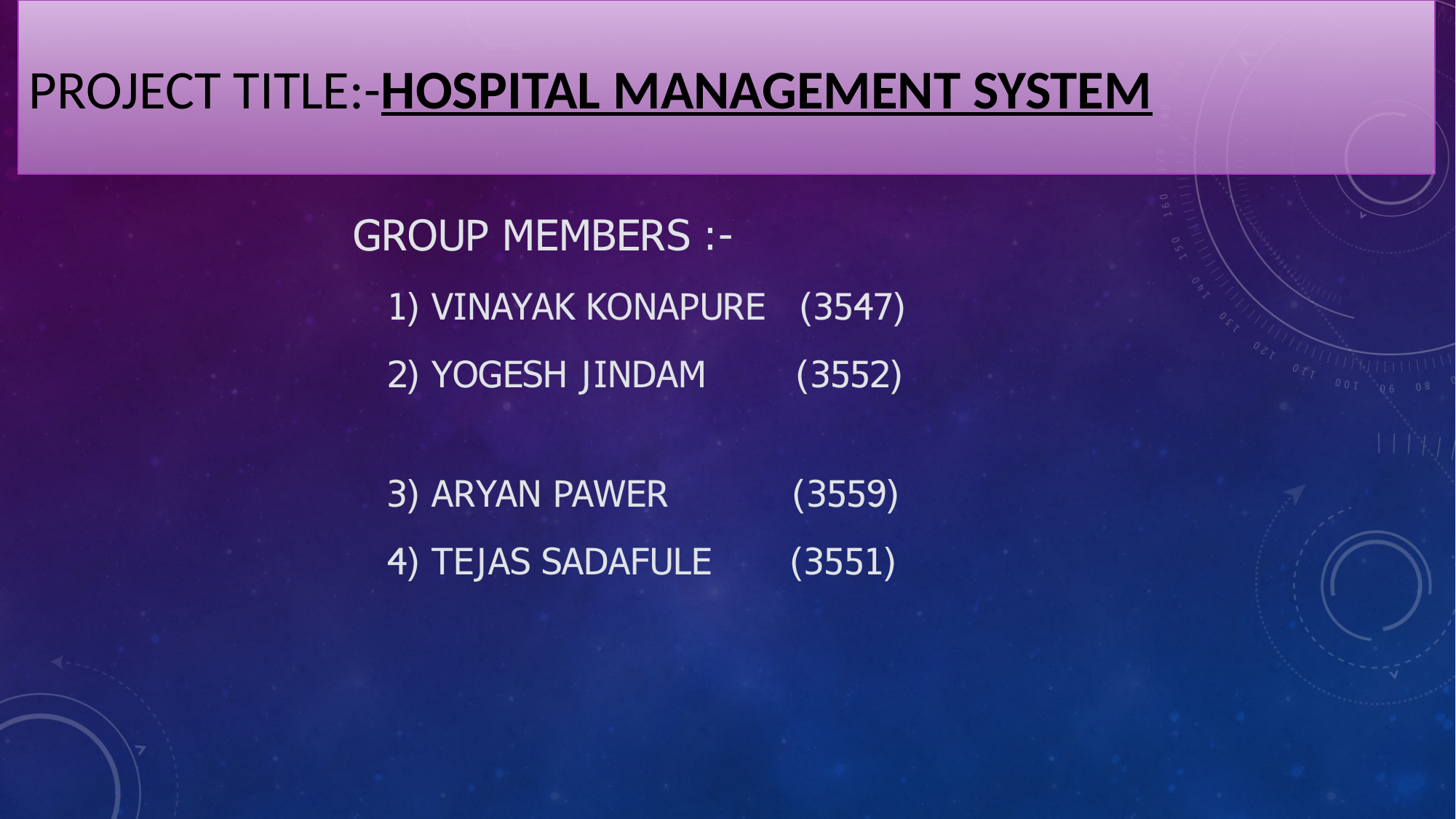

# Project title:-Hospital Management System

group Members :-
   1) Vinayak konapure   (3547)
   2) yogesh jindam        (3552)
   3) aryan pawer           (3559)
   4) TEJAS SADAFULE       (3551)